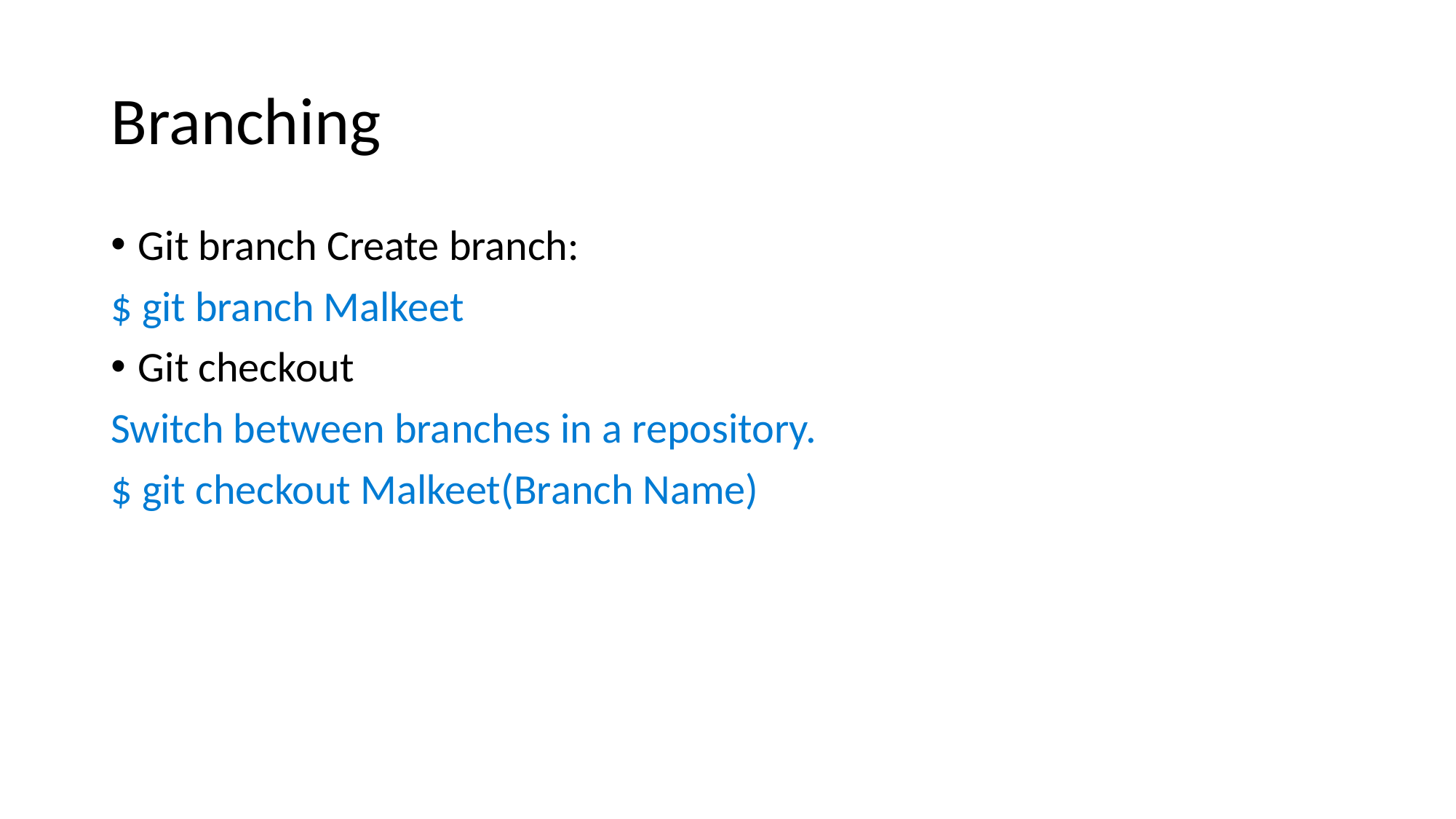

# Branching
Git branch Create branch:
$ git branch Malkeet
Git checkout
Switch between branches in a repository.
$ git checkout Malkeet(Branch Name)